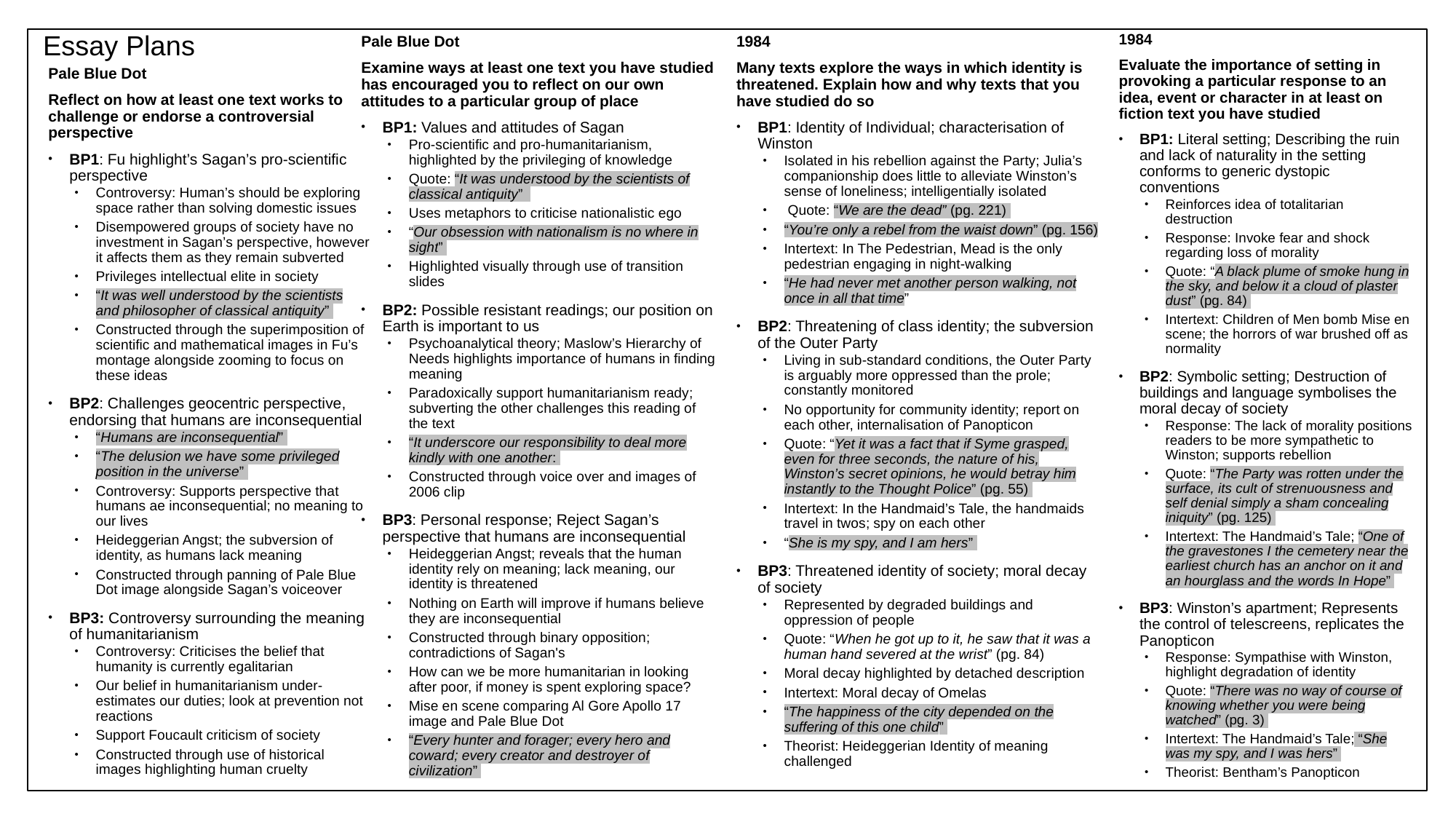

# Essay Plans
1984
Evaluate the importance of setting in provoking a particular response to an idea, event or character in at least on fiction text you have studied
BP1: Literal setting; Describing the ruin and lack of naturality in the setting conforms to generic dystopic conventions
Reinforces idea of totalitarian destruction
Response: Invoke fear and shock regarding loss of morality
Quote: “A black plume of smoke hung in the sky, and below it a cloud of plaster dust” (pg. 84)
Intertext: Children of Men bomb Mise en scene; the horrors of war brushed off as normality
BP2: Symbolic setting; Destruction of buildings and language symbolises the moral decay of society
Response: The lack of morality positions readers to be more sympathetic to Winston; supports rebellion
Quote: “The Party was rotten under the surface, its cult of strenuousness and self denial simply a sham concealing iniquity” (pg. 125)
Intertext: The Handmaid’s Tale; “One of the gravestones I the cemetery near the earliest church has an anchor on it and an hourglass and the words In Hope”
BP3: Winston’s apartment; Represents the control of telescreens, replicates the Panopticon
Response: Sympathise with Winston, highlight degradation of identity
Quote: “There was no way of course of knowing whether you were being watched” (pg. 3)
Intertext: The Handmaid’s Tale; “She was my spy, and I was hers”
Theorist: Bentham’s Panopticon

Pale Blue Dot
Examine ways at least one text you have studied has encouraged you to reflect on our own attitudes to a particular group of place
BP1: Values and attitudes of Sagan
Pro-scientific and pro-humanitarianism, highlighted by the privileging of knowledge
Quote: “It was understood by the scientists of classical antiquity”
Uses metaphors to criticise nationalistic ego
“Our obsession with nationalism is no where in sight”
Highlighted visually through use of transition slides
BP2: Possible resistant readings; our position on Earth is important to us
Psychoanalytical theory; Maslow’s Hierarchy of Needs highlights importance of humans in finding meaning
Paradoxically support humanitarianism ready; subverting the other challenges this reading of the text
“It underscore our responsibility to deal more kindly with one another:
Constructed through voice over and images of 2006 clip
BP3: Personal response; Reject Sagan’s perspective that humans are inconsequential
Heideggerian Angst; reveals that the human identity rely on meaning; lack meaning, our identity is threatened
Nothing on Earth will improve if humans believe they are inconsequential
Constructed through binary opposition; contradictions of Sagan's
How can we be more humanitarian in looking after poor, if money is spent exploring space?
Mise en scene comparing Al Gore Apollo 17 image and Pale Blue Dot
“Every hunter and forager; every hero and coward; every creator and destroyer of civilization”
1984
Many texts explore the ways in which identity is threatened. Explain how and why texts that you have studied do so
BP1: Identity of Individual; characterisation of Winston
Isolated in his rebellion against the Party; Julia’s companionship does little to alleviate Winston’s sense of loneliness; intelligentially isolated
 Quote: “We are the dead” (pg. 221)
“You’re only a rebel from the waist down” (pg. 156)
Intertext: In The Pedestrian, Mead is the only pedestrian engaging in night-walking
“He had never met another person walking, not once in all that time”
BP2: Threatening of class identity; the subversion of the Outer Party
Living in sub-standard conditions, the Outer Party is arguably more oppressed than the prole; constantly monitored
No opportunity for community identity; report on each other, internalisation of Panopticon
Quote: “Yet it was a fact that if Syme grasped, even for three seconds, the nature of his, Winston’s secret opinions, he would betray him instantly to the Thought Police” (pg. 55)
Intertext: In the Handmaid’s Tale, the handmaids travel in twos; spy on each other
“She is my spy, and I am hers”
BP3: Threatened identity of society; moral decay of society
Represented by degraded buildings and oppression of people
Quote: “When he got up to it, he saw that it was a human hand severed at the wrist” (pg. 84)
Moral decay highlighted by detached description
Intertext: Moral decay of Omelas
“The happiness of the city depended on the suffering of this one child”
Theorist: Heideggerian Identity of meaning challenged

Pale Blue Dot
Reflect on how at least one text works to challenge or endorse a controversial perspective
BP1: Fu highlight’s Sagan’s pro-scientific perspective
Controversy: Human’s should be exploring space rather than solving domestic issues
Disempowered groups of society have no investment in Sagan’s perspective, however it affects them as they remain subverted
Privileges intellectual elite in society
“It was well understood by the scientists and philosopher of classical antiquity”
Constructed through the superimposition of scientific and mathematical images in Fu’s montage alongside zooming to focus on these ideas
BP2: Challenges geocentric perspective, endorsing that humans are inconsequential
“Humans are inconsequential”
“The delusion we have some privileged position in the universe”
Controversy: Supports perspective that humans ae inconsequential; no meaning to our lives
Heideggerian Angst; the subversion of identity, as humans lack meaning
Constructed through panning of Pale Blue Dot image alongside Sagan’s voiceover
BP3: Controversy surrounding the meaning of humanitarianism
Controversy: Criticises the belief that humanity is currently egalitarian
Our belief in humanitarianism under-estimates our duties; look at prevention not reactions
Support Foucault criticism of society
Constructed through use of historical images highlighting human cruelty